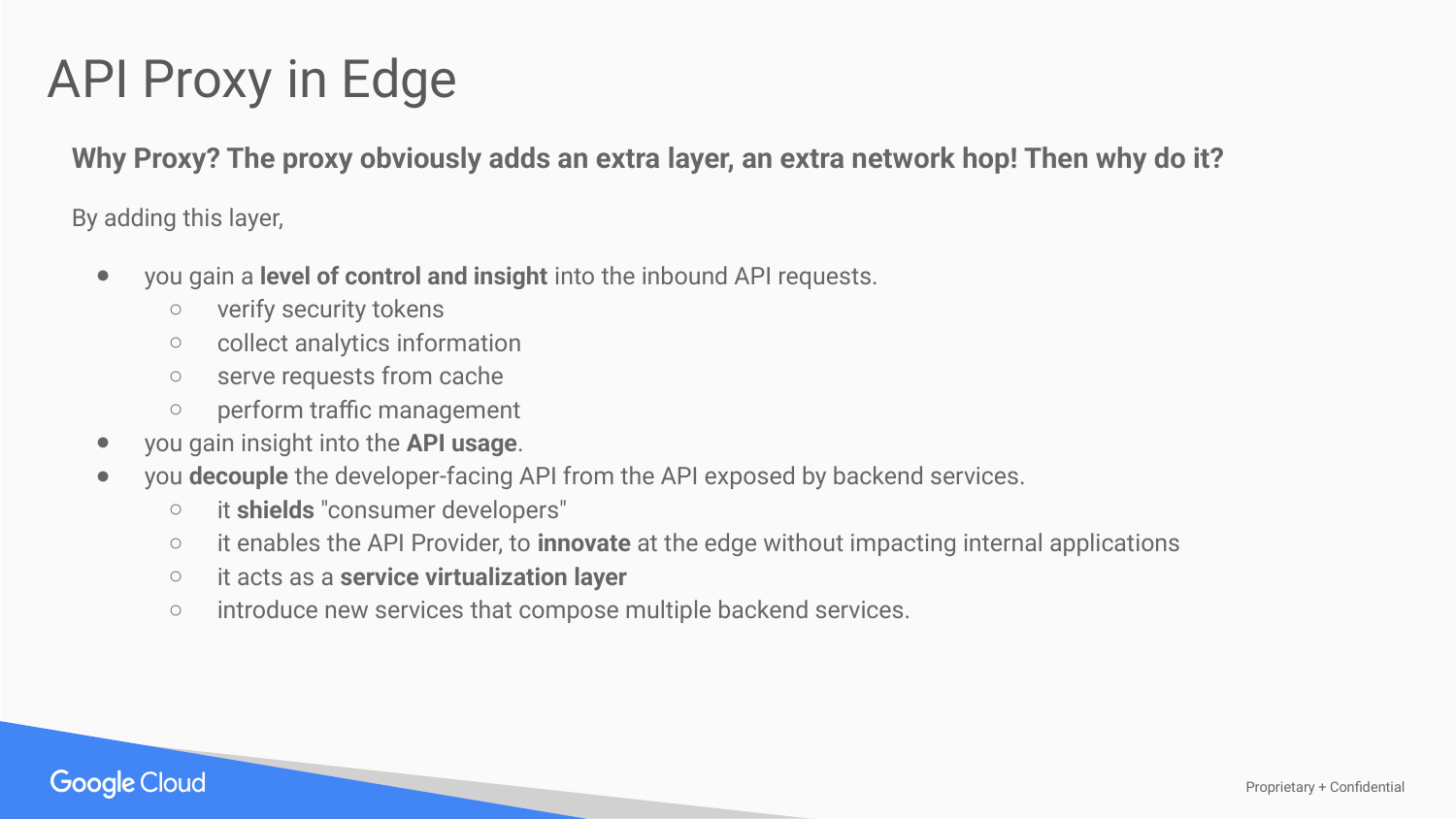

API Proxy in Edge
Why Proxy? The proxy obviously adds an extra layer, an extra network hop! Then why do it?
By adding this layer,
you gain a level of control and insight into the inbound API requests.
verify security tokens
collect analytics information
serve requests from cache
perform traffic management
you gain insight into the API usage.
you decouple the developer-facing API from the API exposed by backend services.
it shields "consumer developers"
it enables the API Provider, to innovate at the edge without impacting internal applications
it acts as a service virtualization layer
introduce new services that compose multiple backend services.